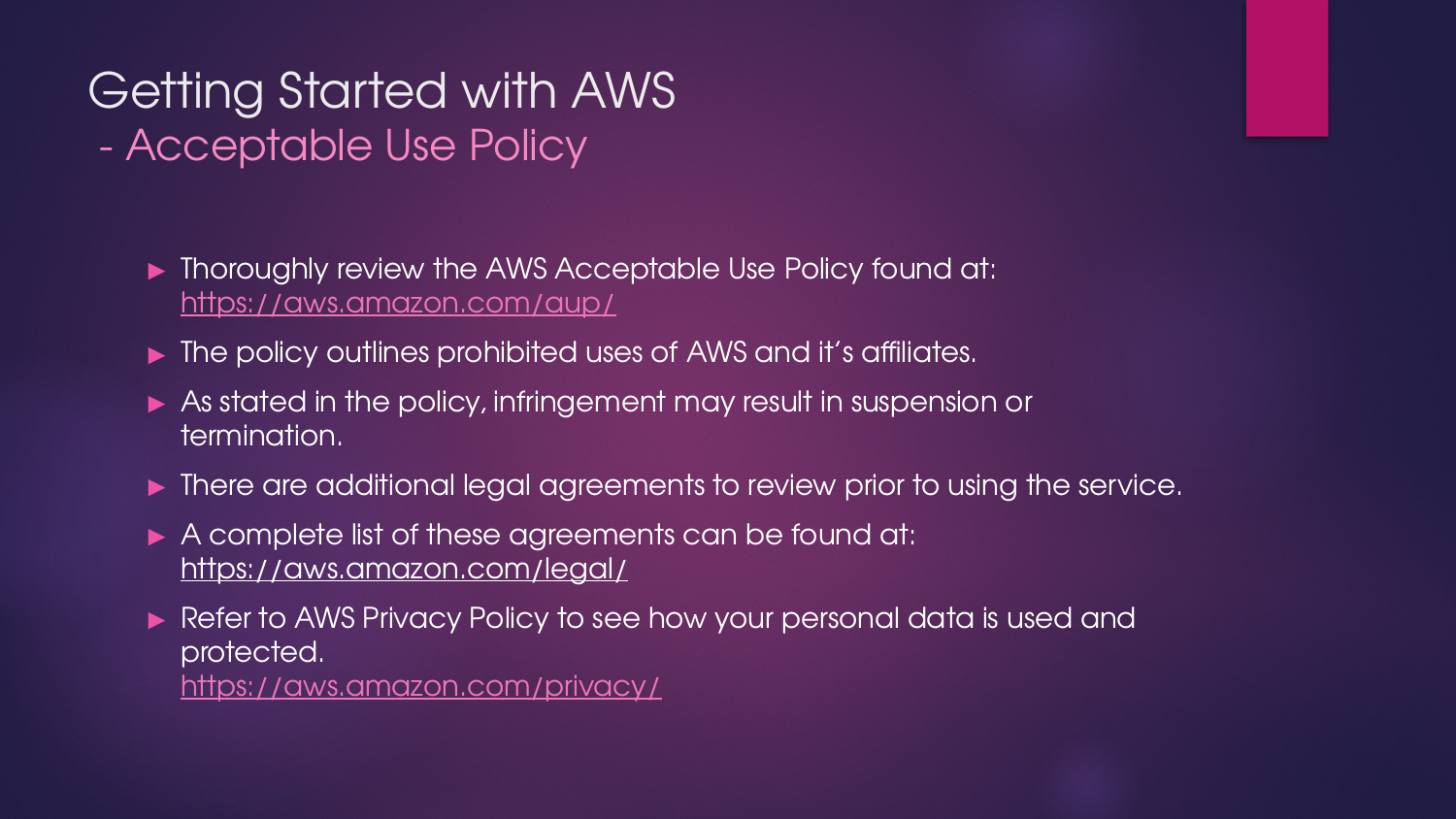

# Getting Started with AWS - Acceptable Use Policy
Thoroughly review the AWS Acceptable Use Policy found at:
https://aws.amazon.com/aup/
The policy outlines prohibited uses of AWS and it’s affiliates.
As stated in the policy, infringement may result in suspension or termination.
There are additional legal agreements to review prior to using the service.
A complete list of these agreements can be found at:
https://aws.amazon.com/legal/
Refer to AWS Privacy Policy to see how your personal data is used and protected.
https://aws.amazon.com/privacy/